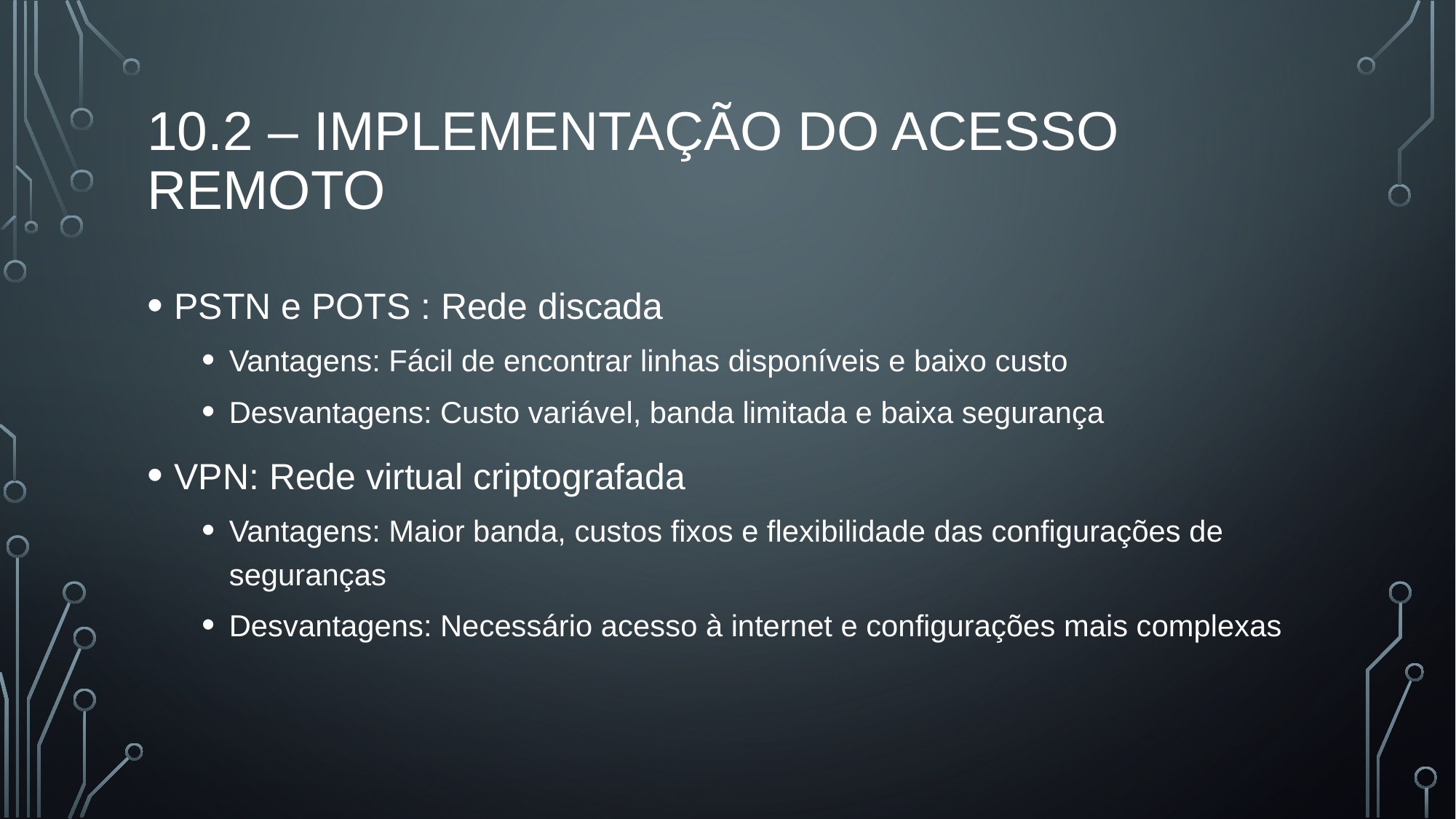

# 10.2 – Implementação do acesso remoto
PSTN e POTS : Rede discada
Vantagens: Fácil de encontrar linhas disponíveis e baixo custo
Desvantagens: Custo variável, banda limitada e baixa segurança
VPN: Rede virtual criptografada
Vantagens: Maior banda, custos fixos e flexibilidade das configurações de seguranças
Desvantagens: Necessário acesso à internet e configurações mais complexas